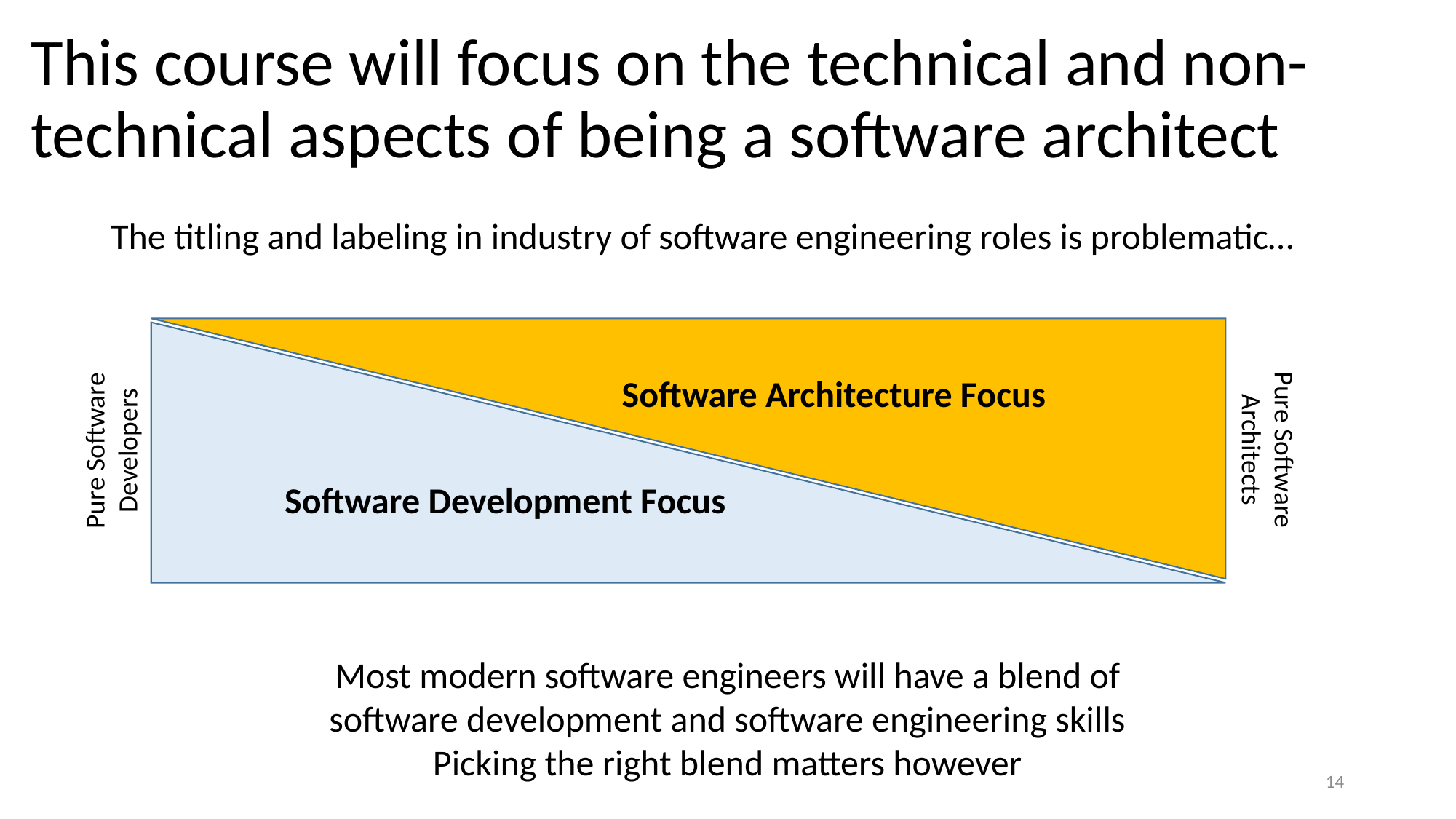

# This course will focus on the technical and non-technical aspects of being a software architect
The titling and labeling in industry of software engineering roles is problematic…

Software Architecture Focus
Pure Software Architects
Pure Software Developers
Software Development Focus
Most modern software engineers will have a blend of
software development and software engineering skills
Picking the right blend matters however
14